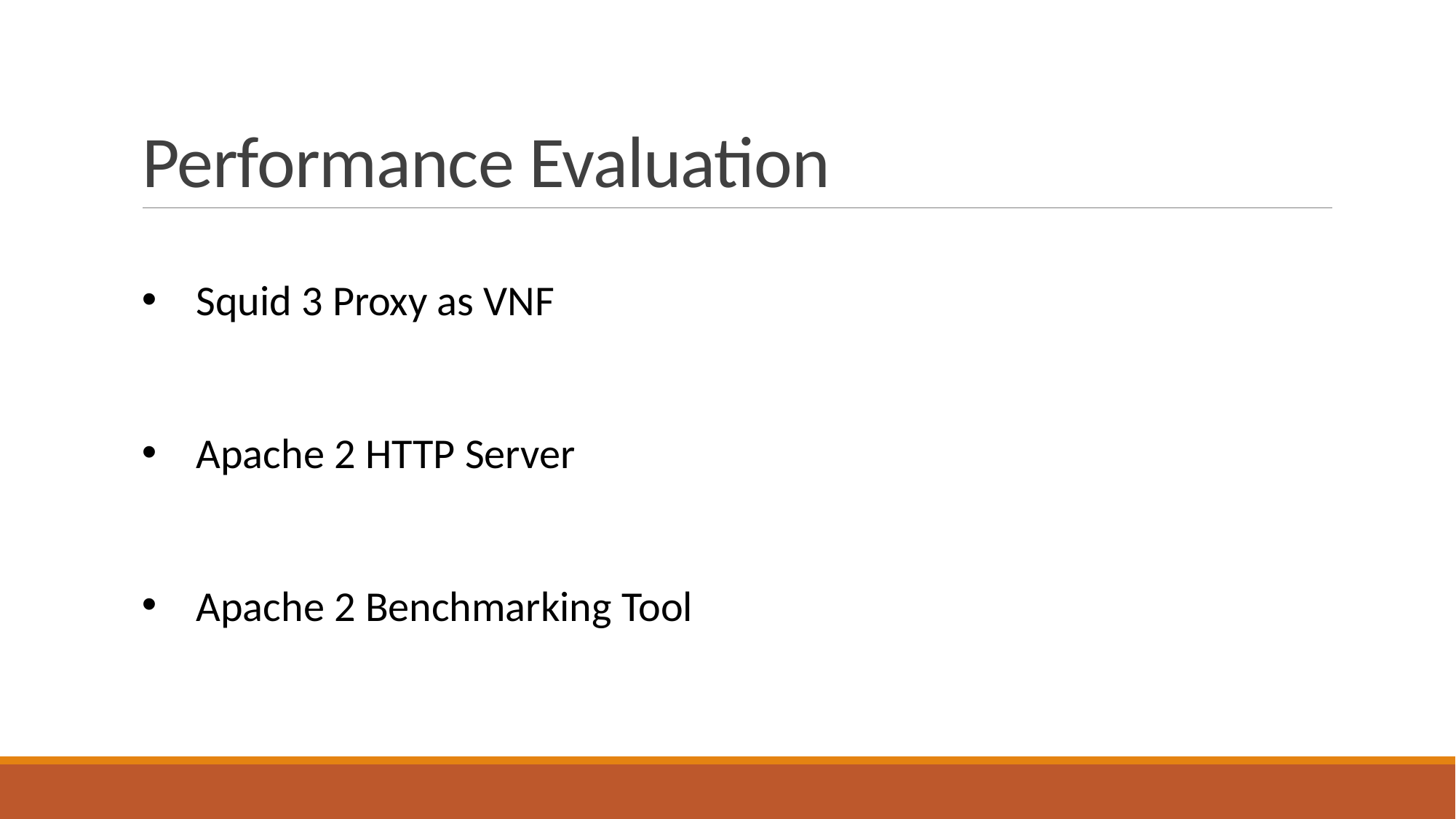

# Performance Evaluation
Squid 3 Proxy as VNF

Apache 2 HTTP Server

Apache 2 Benchmarking Tool